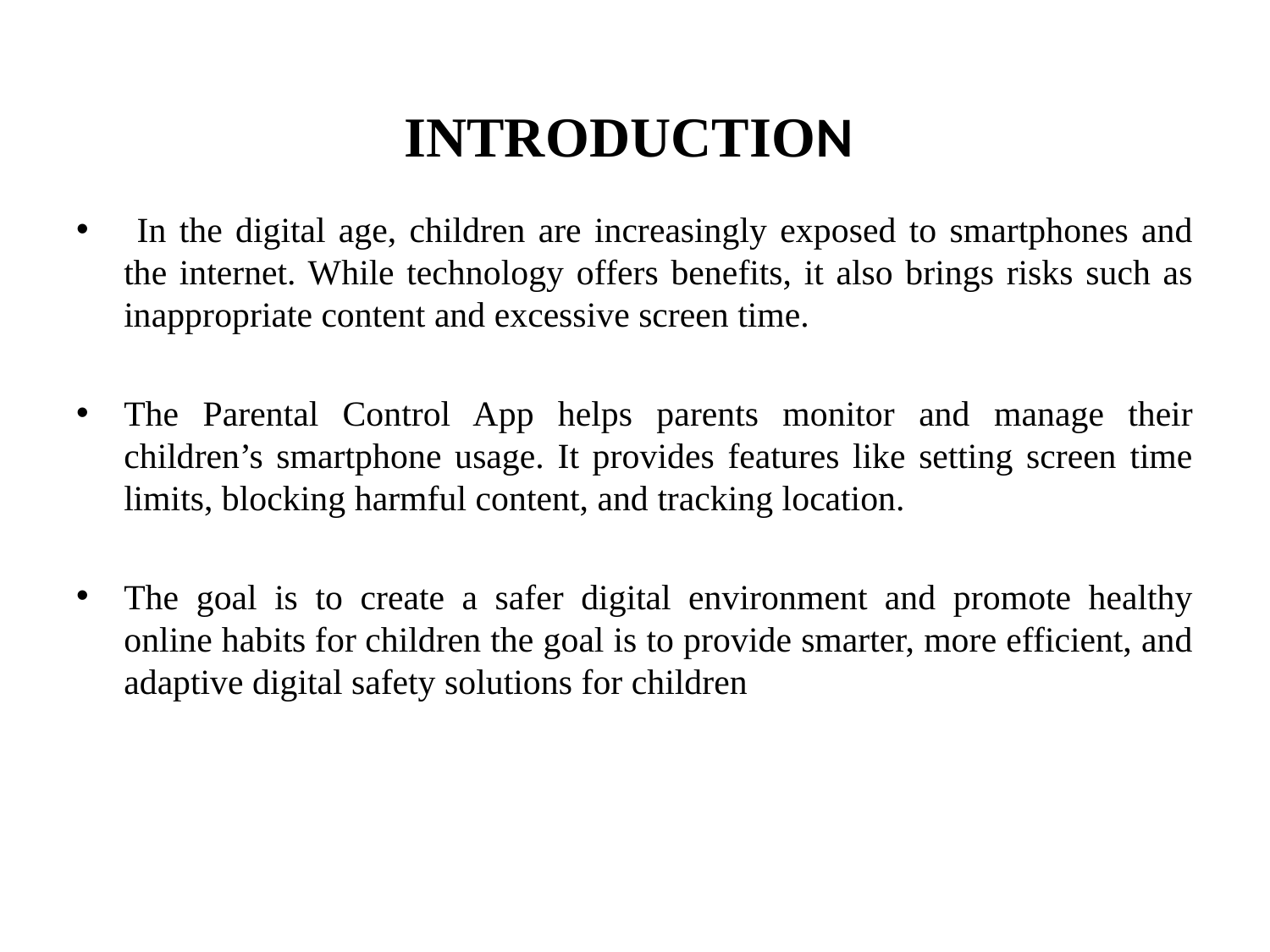

# INTRODUCTION
 In the digital age, children are increasingly exposed to smartphones and the internet. While technology offers benefits, it also brings risks such as inappropriate content and excessive screen time.

The Parental Control App helps parents monitor and manage their children’s smartphone usage. It provides features like setting screen time limits, blocking harmful content, and tracking location.

The goal is to create a safer digital environment and promote healthy online habits for children the goal is to provide smarter, more efficient, and adaptive digital safety solutions for children